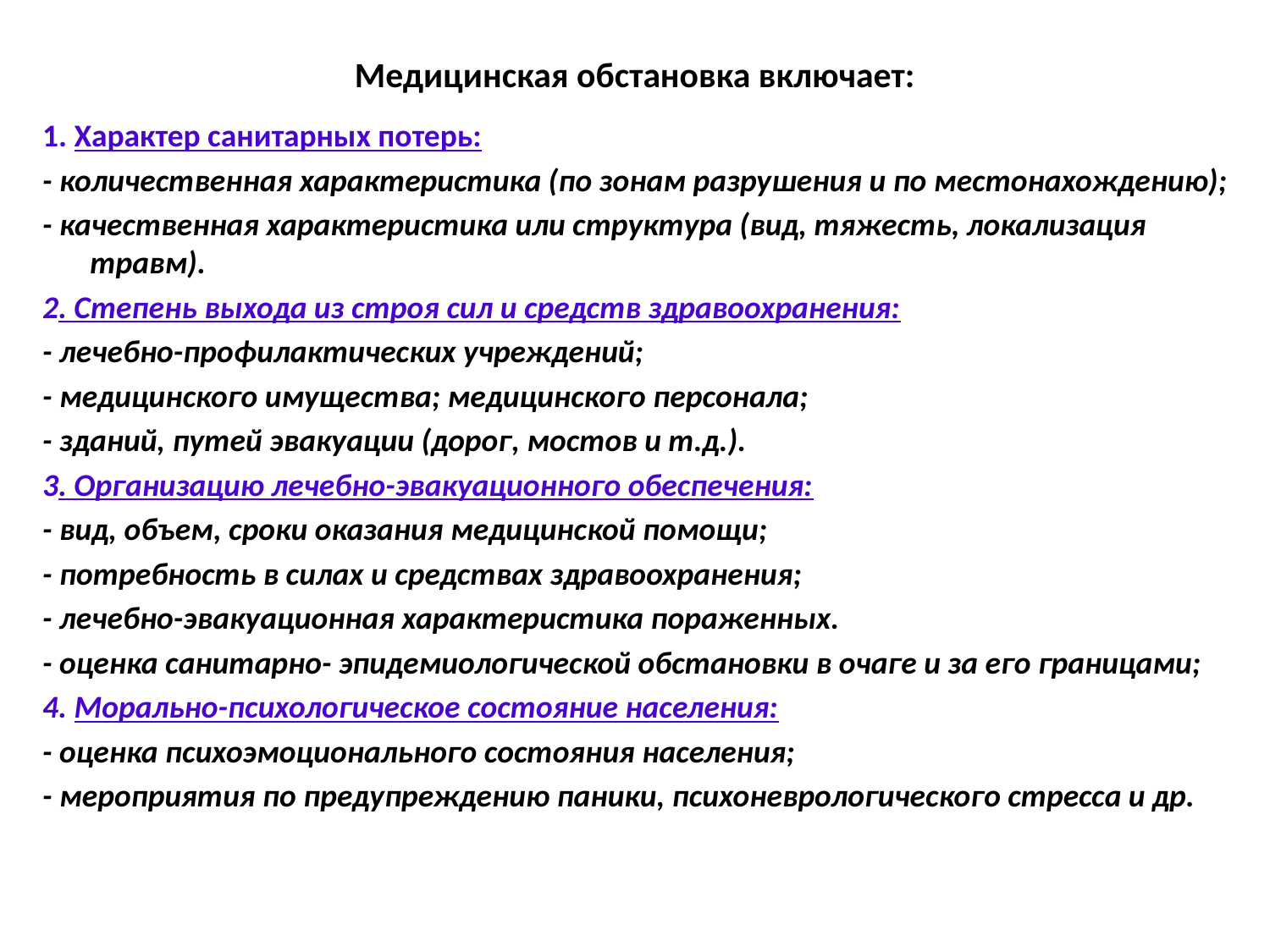

# Медицинская обстановка включает:
1. Характер санитарных потерь:
- количественная характеристика (по зонам разрушения и по местонахождению);
- качественная характеристика или структура (вид, тяжесть, локализация травм).
2. Степень выхода из строя сил и средств здравоохранения:
- лечебно-профилактических учреждений;
- медицинского имущества; медицинского персонала;
- зданий, путей эвакуации (дорог, мостов и т.д.).
3. Организацию лечебно-эвакуационного обеспечения:
- вид, объем, сроки оказания медицинской помощи;
- потребность в силах и средствах здравоохранения;
- лечебно-эвакуационная характеристика пораженных.
- оценка санитарно- эпидемиологической обстановки в очаге и за его границами;
4. Морально-психологическое состояние населения:
- оценка психоэмоционального состояния населения;
- мероприятия по предупреждению паники, психоневрологического стресса и др.